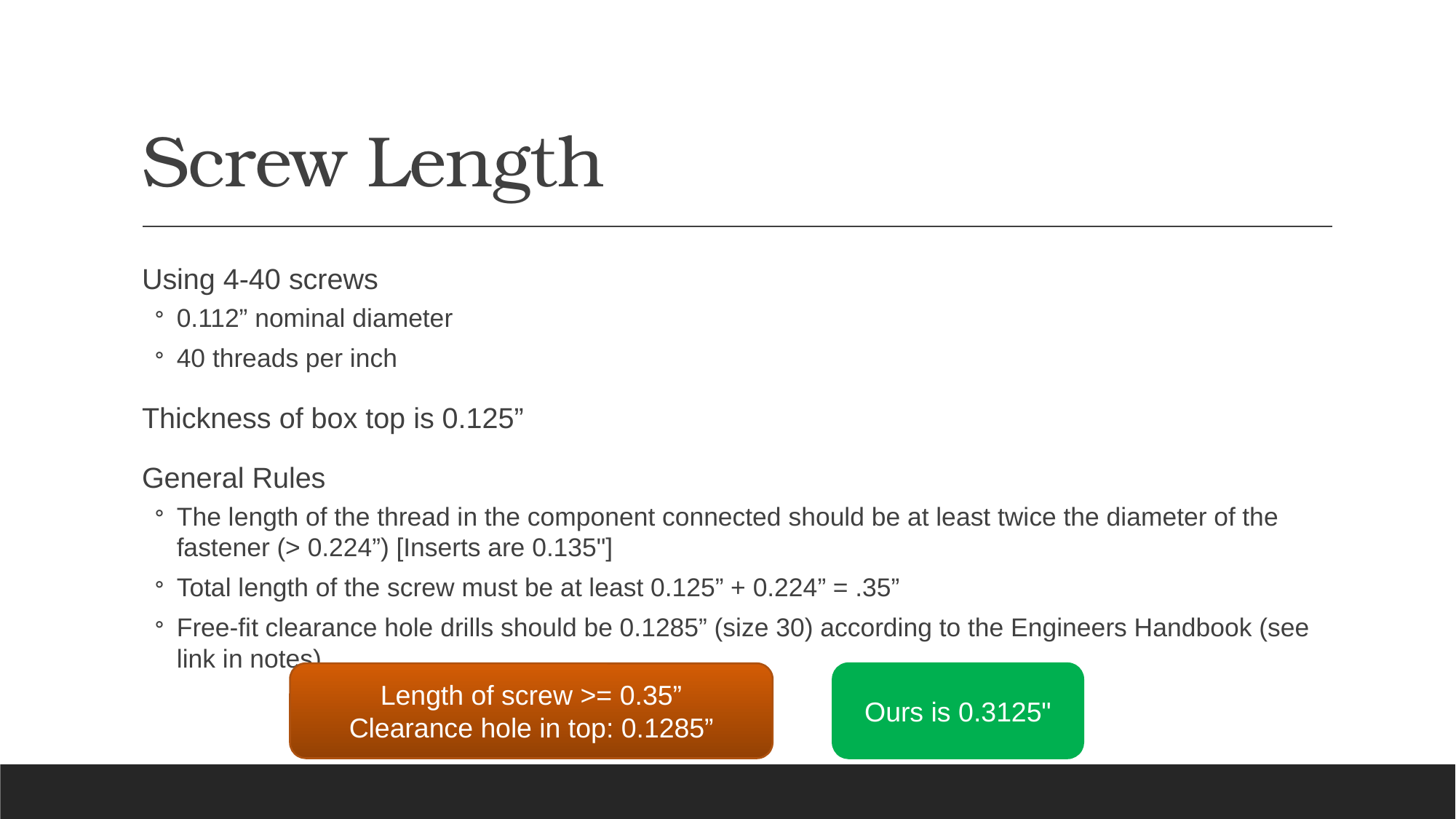

# Screw Length
Using 4-40 screws
0.112” nominal diameter
40 threads per inch
Thickness of box top is 0.125”
General Rules
The length of the thread in the component connected should be at least twice the diameter of the fastener (> 0.224”) [Inserts are 0.135"]
Total length of the screw must be at least 0.125” + 0.224” = .35”
Free-fit clearance hole drills should be 0.1285” (size 30) according to the Engineers Handbook (see link in notes)
Ours is 0.3125"
Length of screw >= 0.35”
Clearance hole in top: 0.1285”